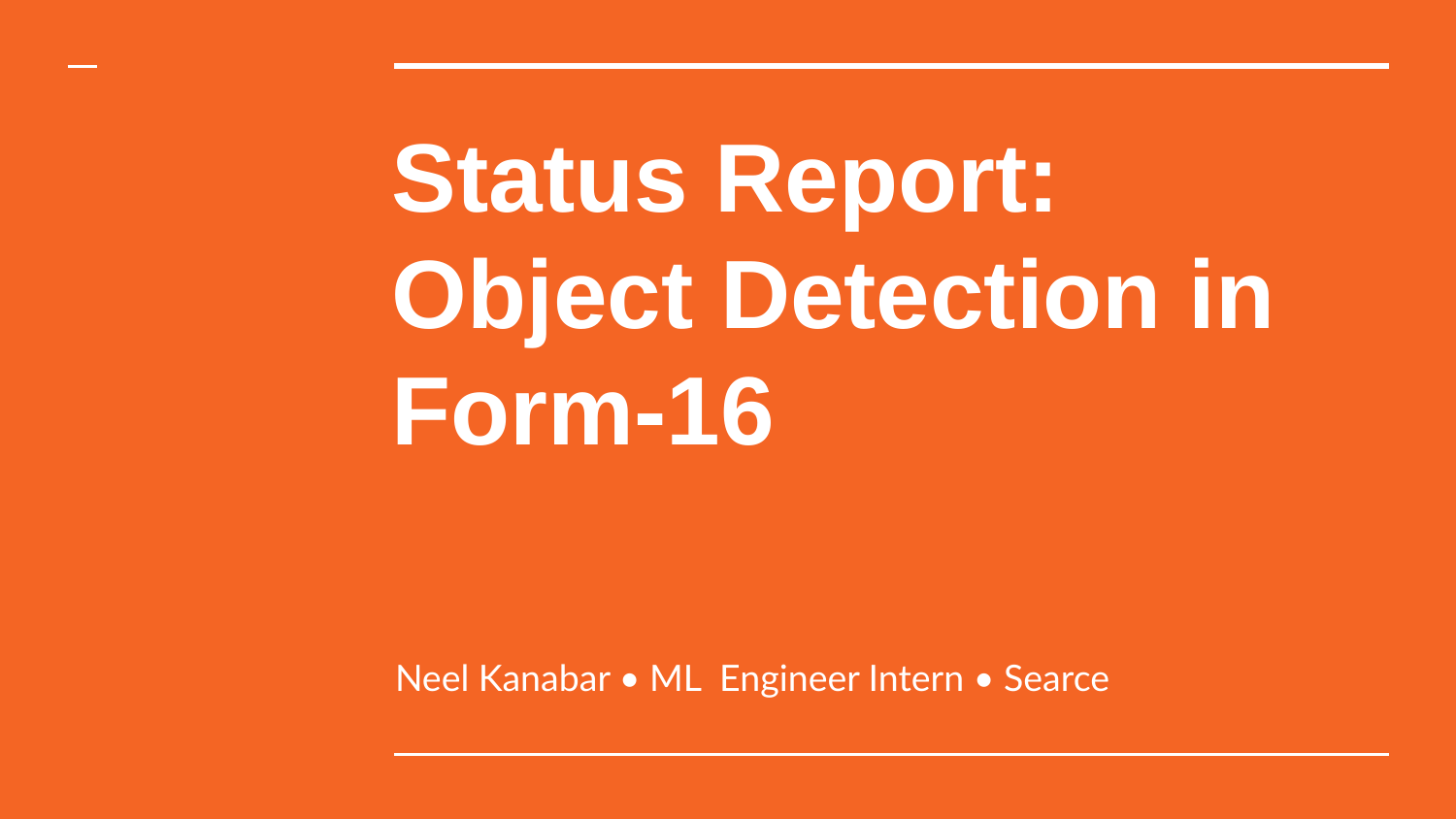

# Status Report: Object Detection in Form-16
Neel Kanabar • ML  Engineer Intern • Searce